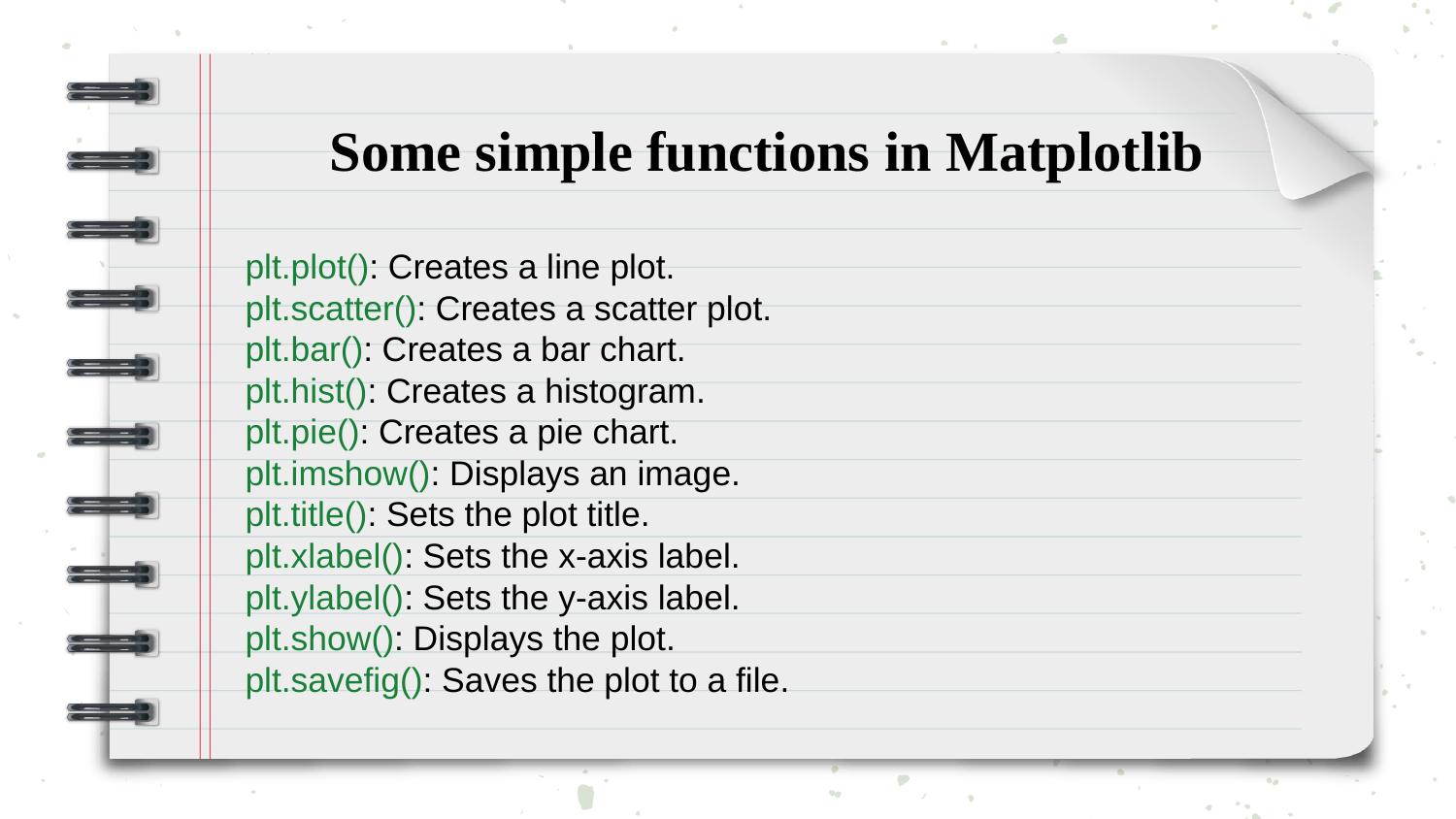

Some simple functions in Matplotlib
plt.plot(): Creates a line plot.
plt.scatter(): Creates a scatter plot.
plt.bar(): Creates a bar chart.
plt.hist(): Creates a histogram.
plt.pie(): Creates a pie chart.
plt.imshow(): Displays an image.
plt.title(): Sets the plot title.
plt.xlabel(): Sets the x-axis label.
plt.ylabel(): Sets the y-axis label.
plt.show(): Displays the plot.
plt.savefig(): Saves the plot to a file.